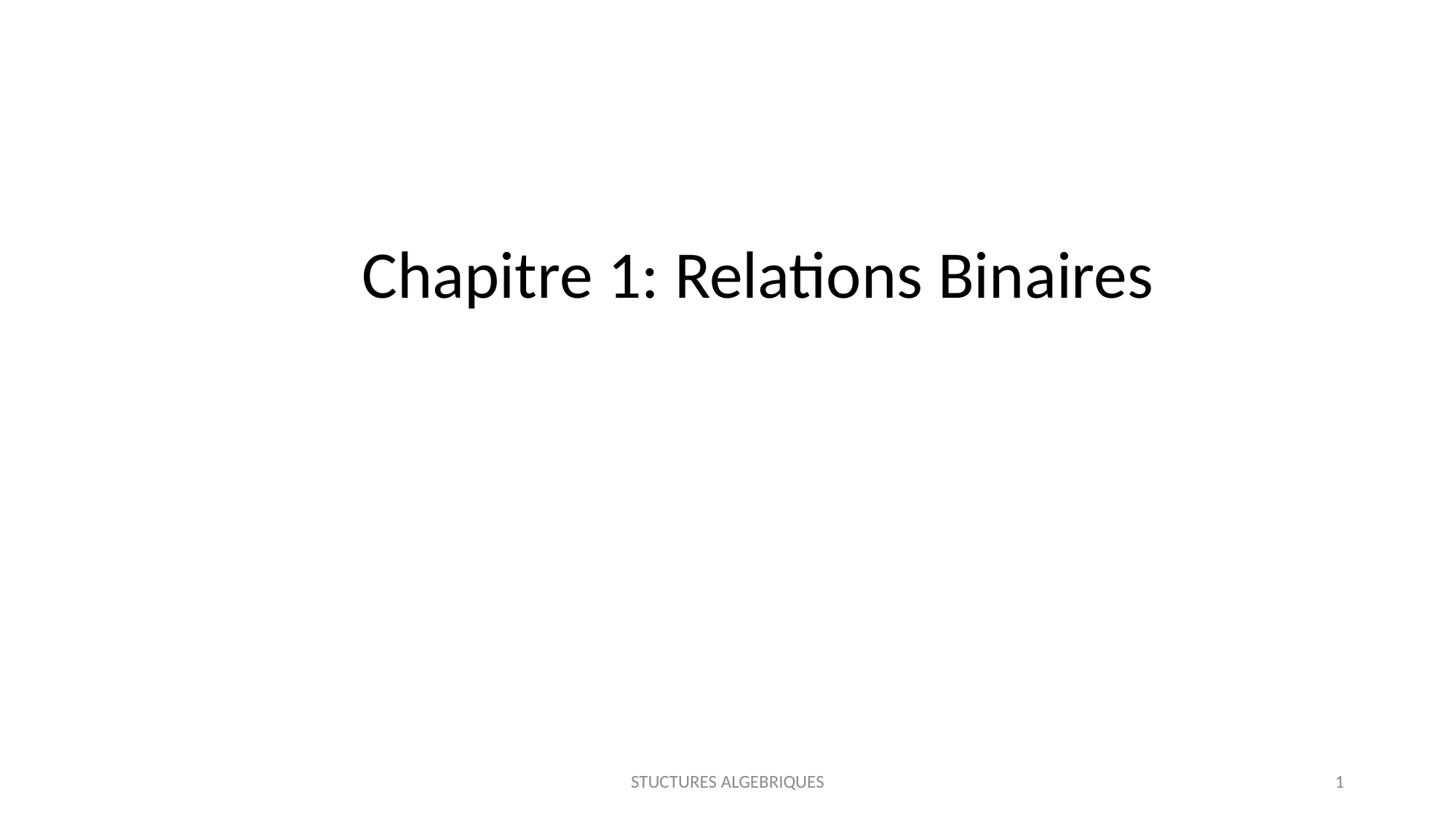

Chapitre 1: Relations Binaires
STUCTURES ALGEBRIQUES
1